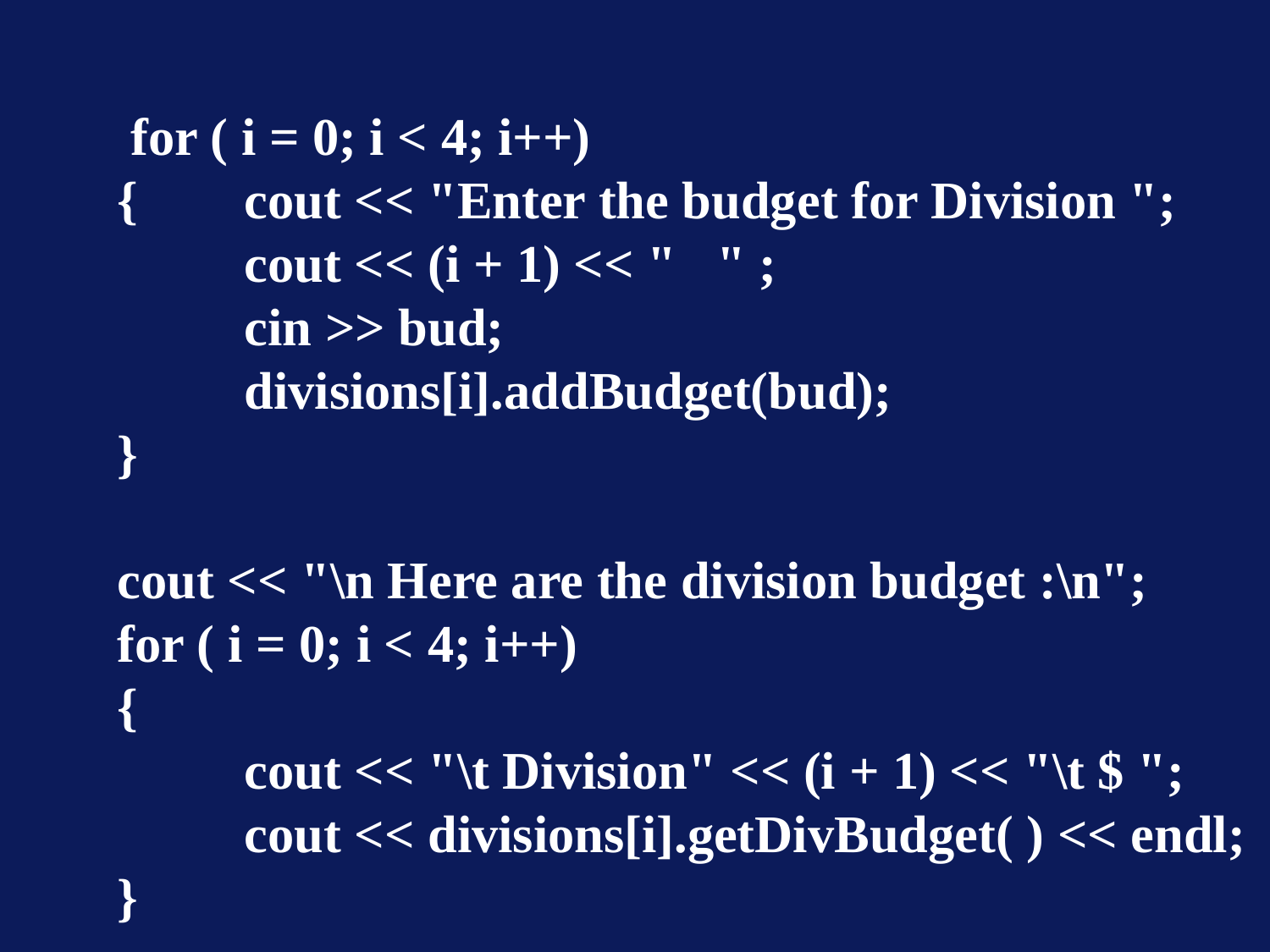

for ( i = 0; i < 4; i++)
{	cout << "Enter the budget for Division ";
	cout << (i + 1) << "   " ;
	cin >> bud;
	divisions[i].addBudget(bud);
}

cout << "\n Here are the division budget :\n";
for ( i = 0; i < 4; i++)
{
	cout << "\t Division" << (i + 1) << "\t $ ";
	cout << divisions[i].getDivBudget( ) << endl;
}